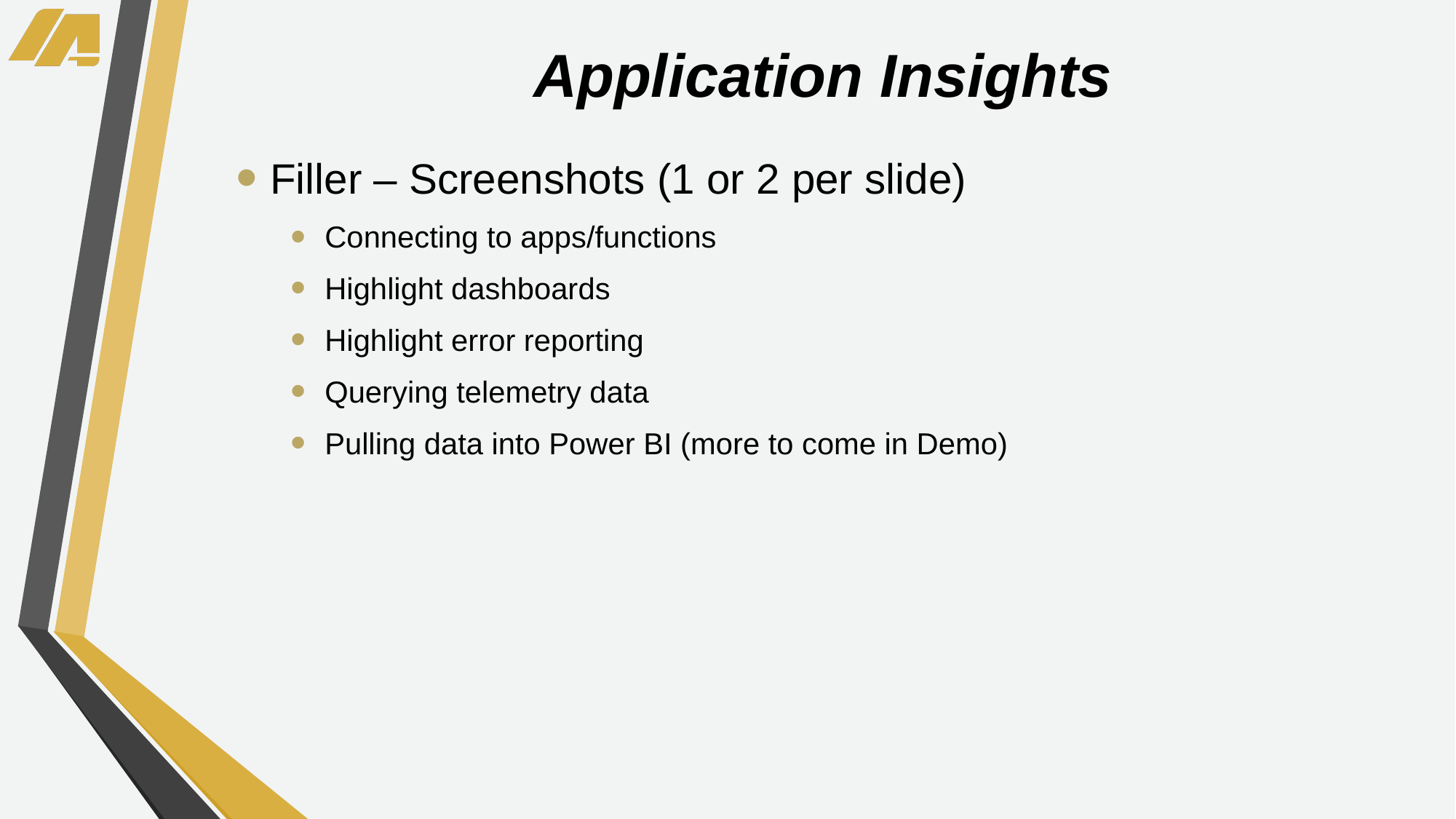

# Application Insights
Filler – Screenshots (1 or 2 per slide)
Connecting to apps/functions
Highlight dashboards
Highlight error reporting
Querying telemetry data
Pulling data into Power BI (more to come in Demo)